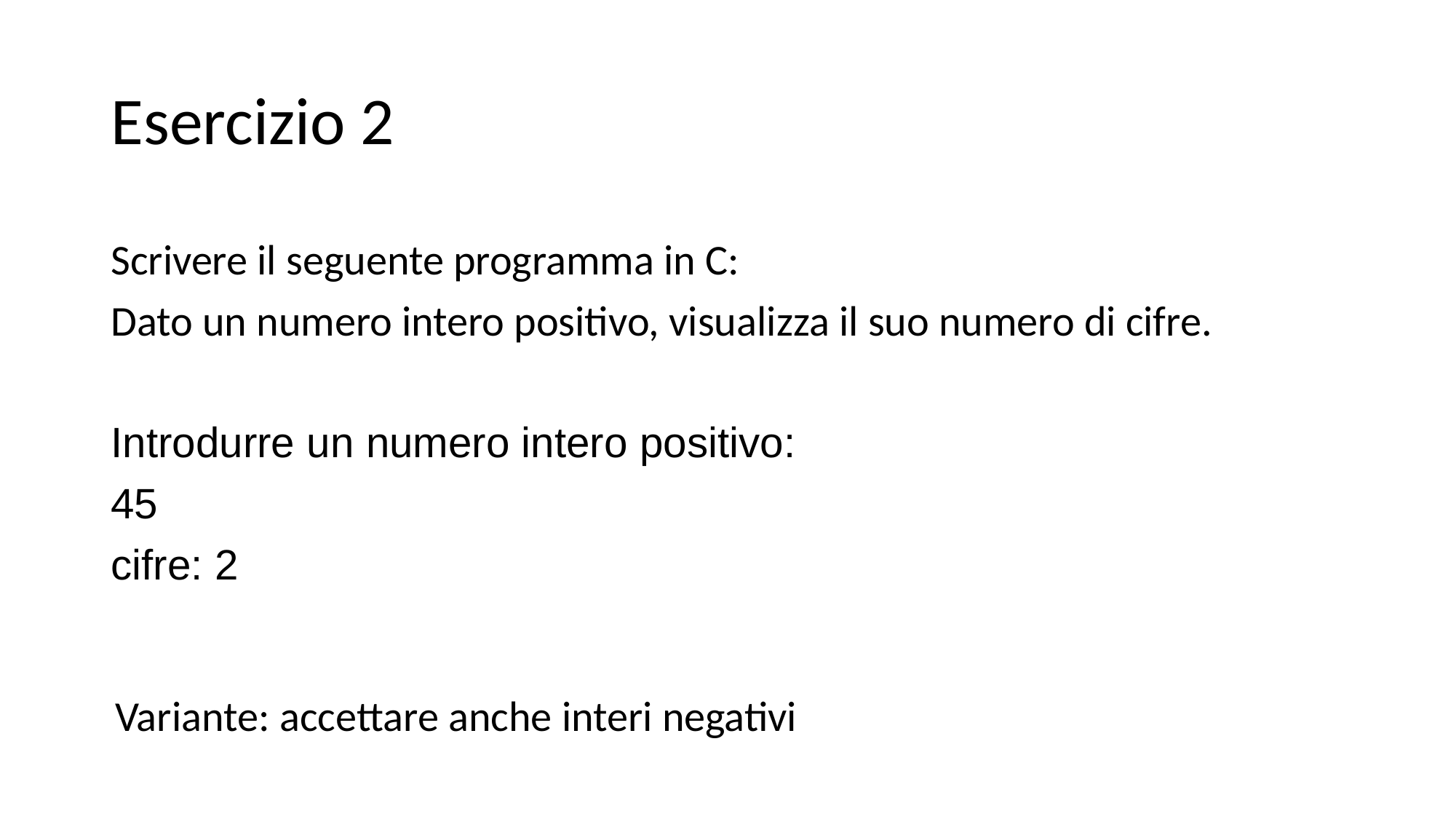

# Esercizio 2
Scrivere il seguente programma in C:
Dato un numero intero positivo, visualizza il suo numero di cifre.

Introdurre un numero intero positivo:
45
cifre: 2
Variante: accettare anche interi negativi